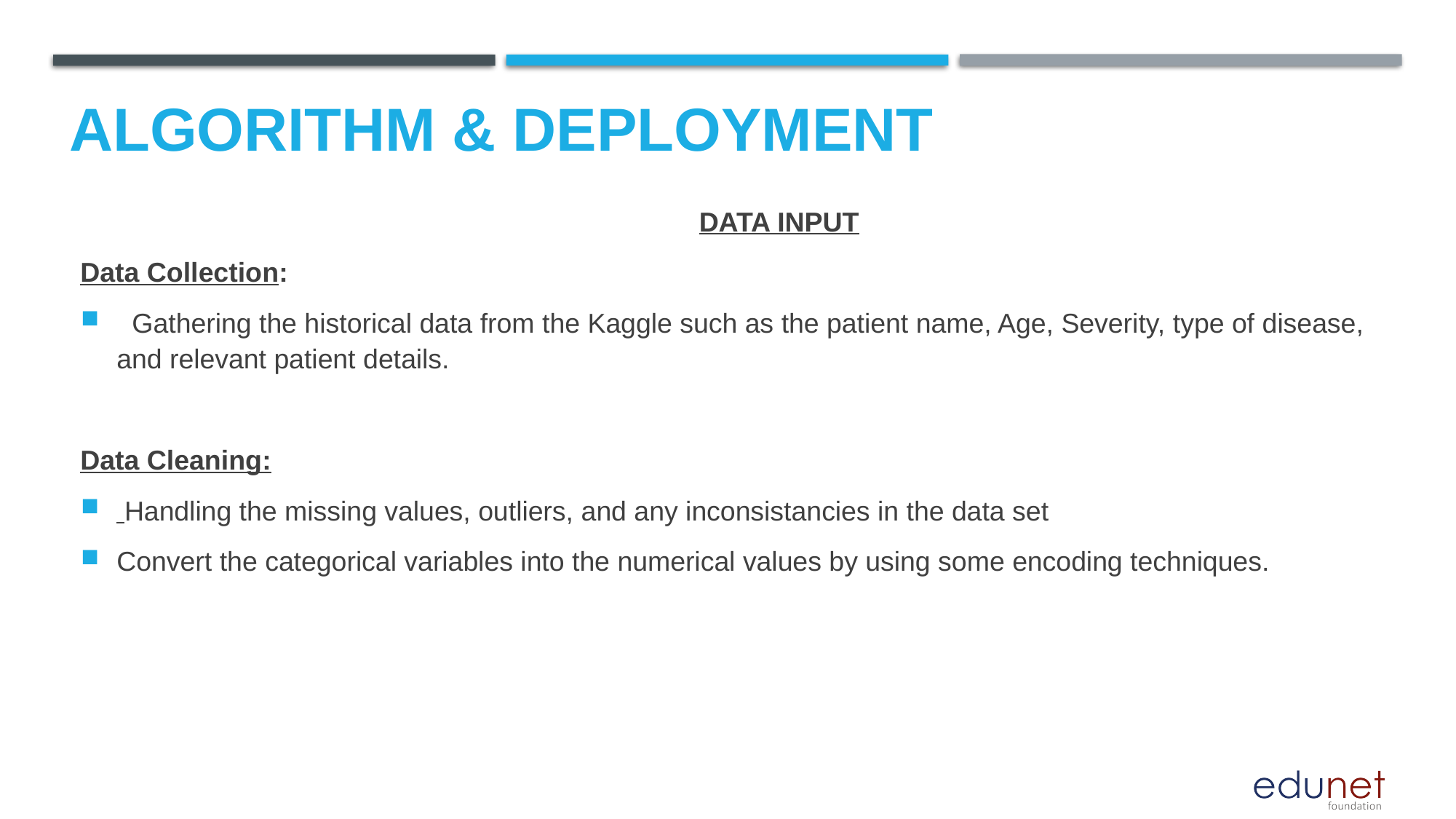

# Algorithm & Deployment
                                                                                 DATA INPUT
Data Collection:
  Gathering the historical data from the Kaggle such as the patient name, Age, Severity, type of disease, and relevant patient details.

Data Cleaning:
 Handling the missing values, outliers, and any inconsistancies in the data set
Convert the categorical variables into the numerical values by using some encoding techniques.